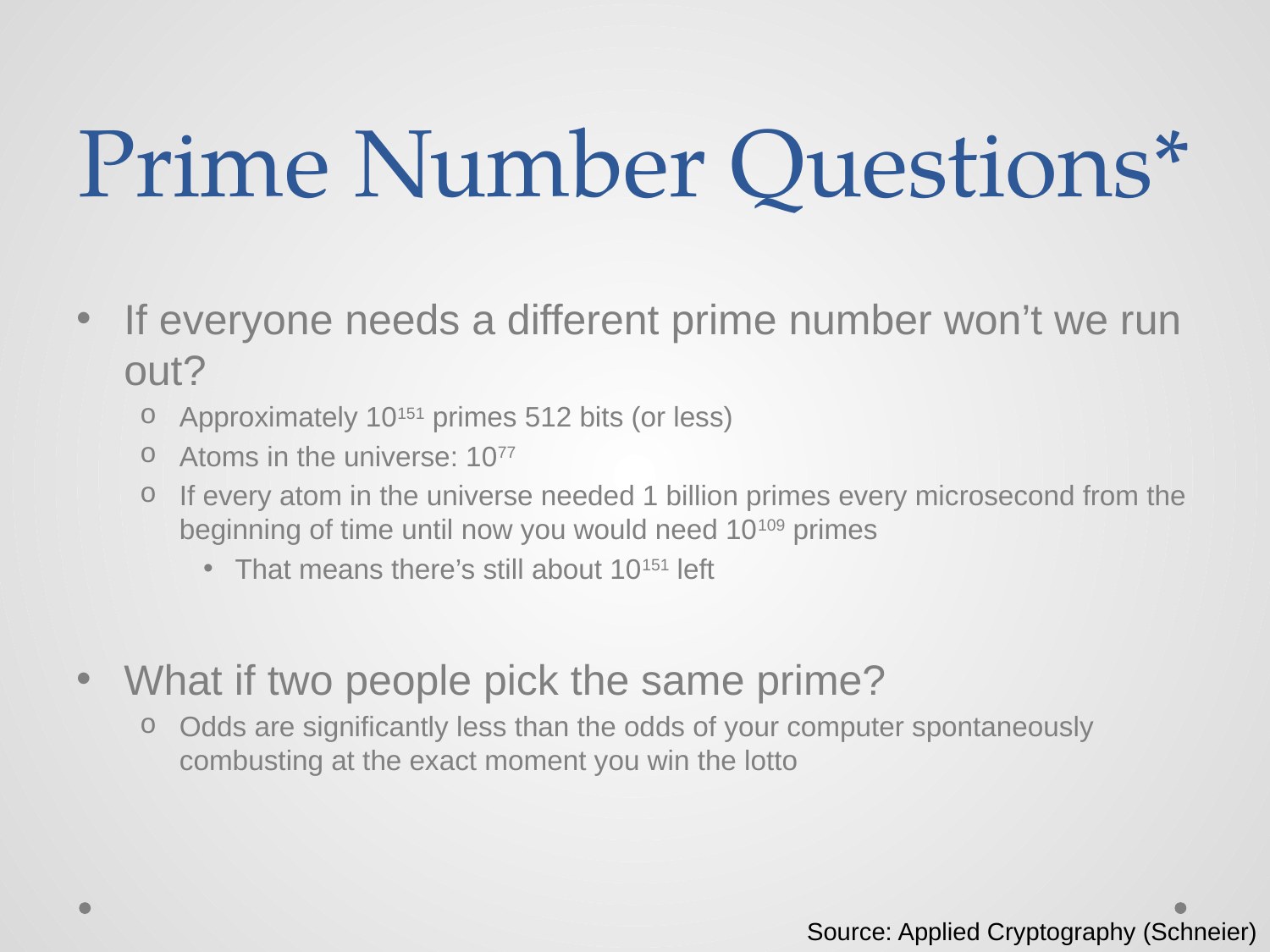

# Prime Number Questions*
If everyone needs a different prime number won’t we run out?
Approximately 10151 primes 512 bits (or less)
Atoms in the universe: 1077
If every atom in the universe needed 1 billion primes every microsecond from the beginning of time until now you would need 10109 primes
That means there’s still about 10151 left

What if two people pick the same prime?
Odds are significantly less than the odds of your computer spontaneously combusting at the exact moment you win the lotto
Source: Applied Cryptography (Schneier)